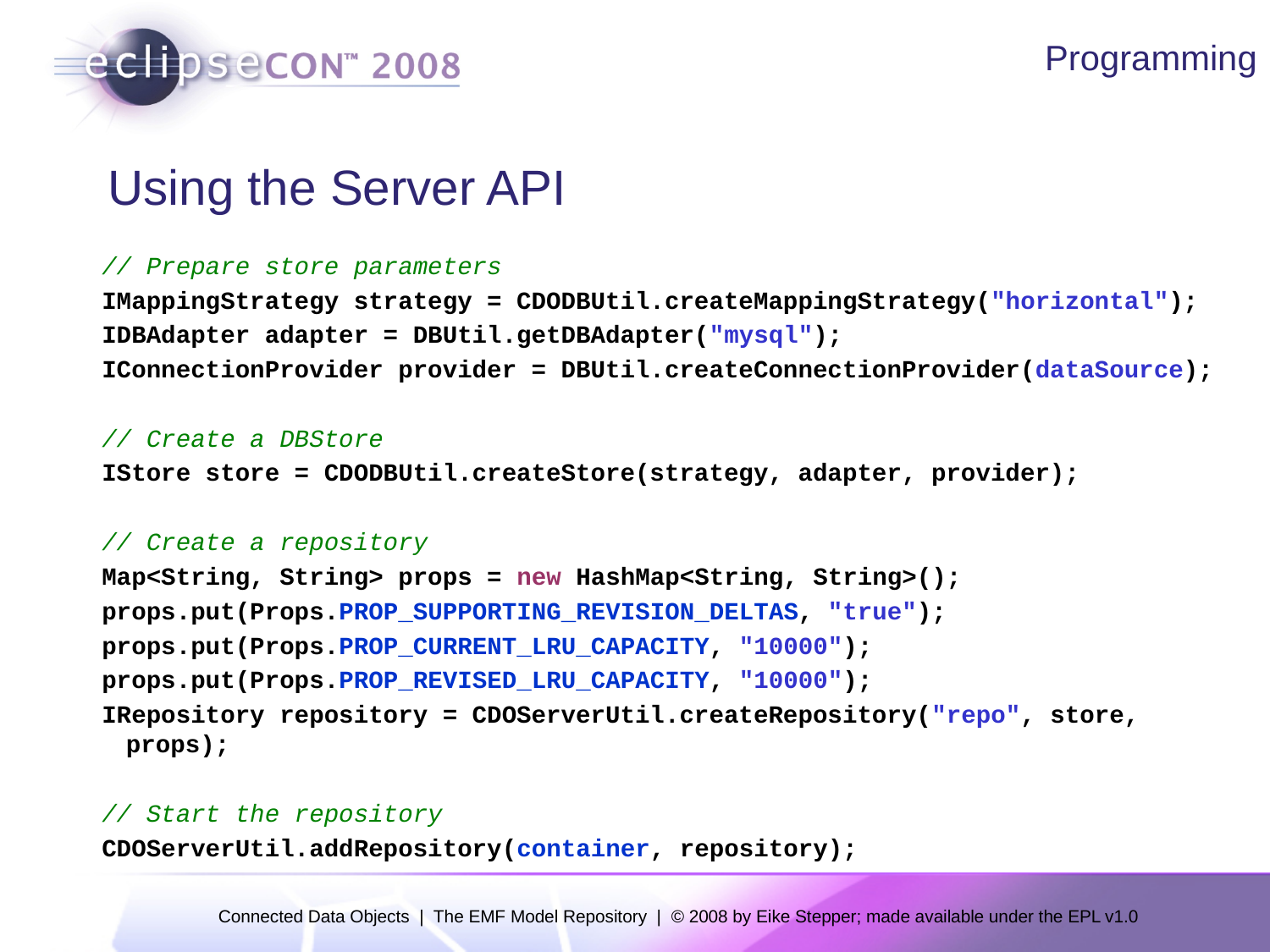

Programming
# Using the Server API
// Prepare store parameters
IMappingStrategy strategy = CDODBUtil.createMappingStrategy("horizontal");
IDBAdapter adapter = DBUtil.getDBAdapter("mysql");
IConnectionProvider provider = DBUtil.createConnectionProvider(dataSource);

// Create a DBStore
IStore store = CDODBUtil.createStore(strategy, adapter, provider);

// Create a repository
Map<String, String> props = new HashMap<String, String>();
props.put(Props.PROP_SUPPORTING_REVISION_DELTAS, "true");
props.put(Props.PROP_CURRENT_LRU_CAPACITY, "10000");
props.put(Props.PROP_REVISED_LRU_CAPACITY, "10000");
IRepository repository = CDOServerUtil.createRepository("repo", store, props);

// Start the repository
CDOServerUtil.addRepository(container, repository);